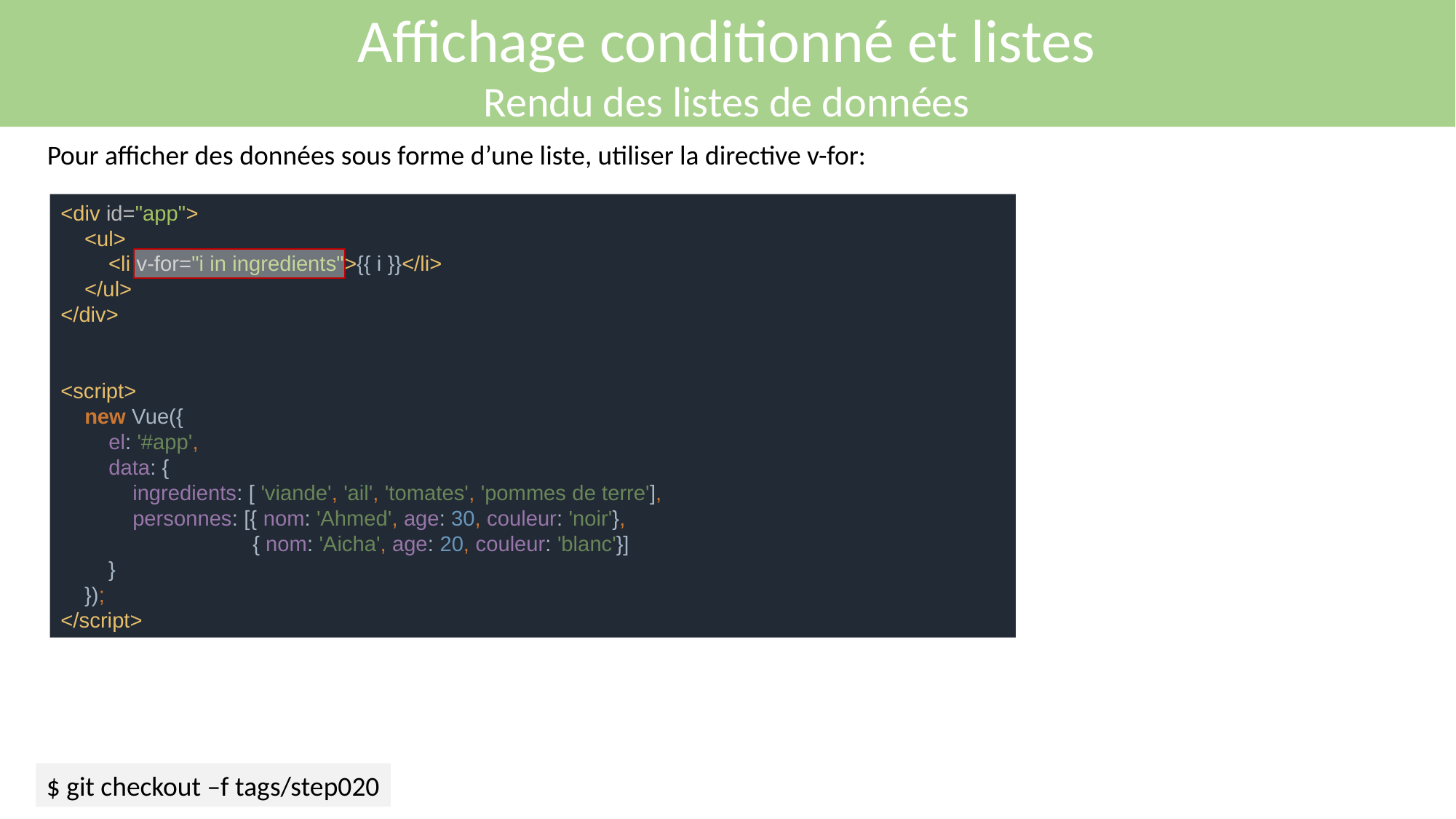

Affichage conditionné et listes
Rendu des listes de données
Pour afficher des données sous forme d’une liste, utiliser la directive v-for:
<div id="app">
    <ul>
        <li v-for="i in ingredients">{{ i }}</li>
    </ul>
</div>
<script>
    new Vue({
        el: '#app',
        data: {
            ingredients: [ 'viande', 'ail', 'tomates', 'pommes de terre'],
            personnes: [{ nom: 'Ahmed', age: 30, couleur: 'noir'},
                                { nom: 'Aicha', age: 20, couleur: 'blanc'}]
        }
    });
</script>

$ git checkout –f tags/step020